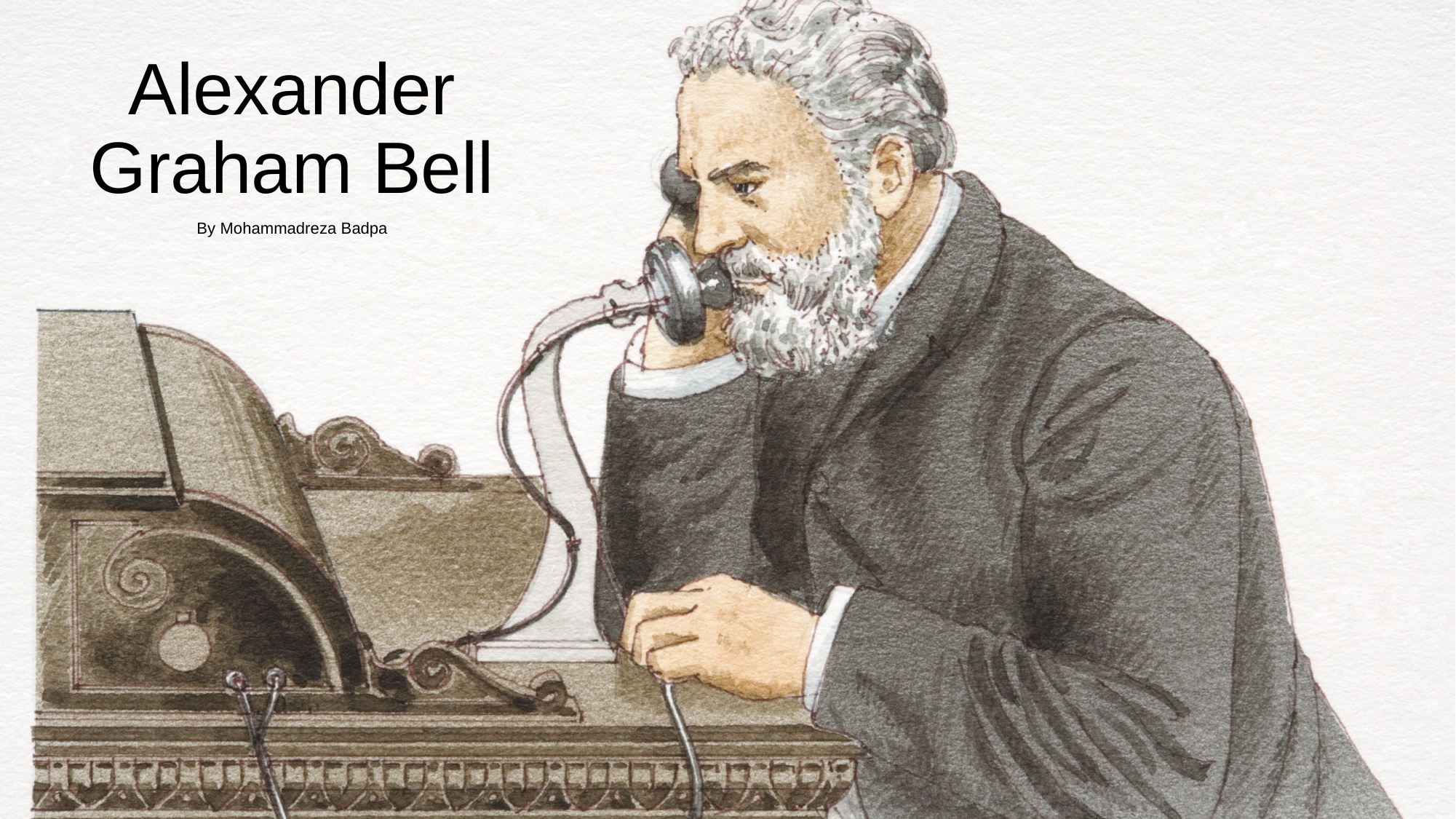

# Alexander Graham Bell
By Mohammadreza Badpa